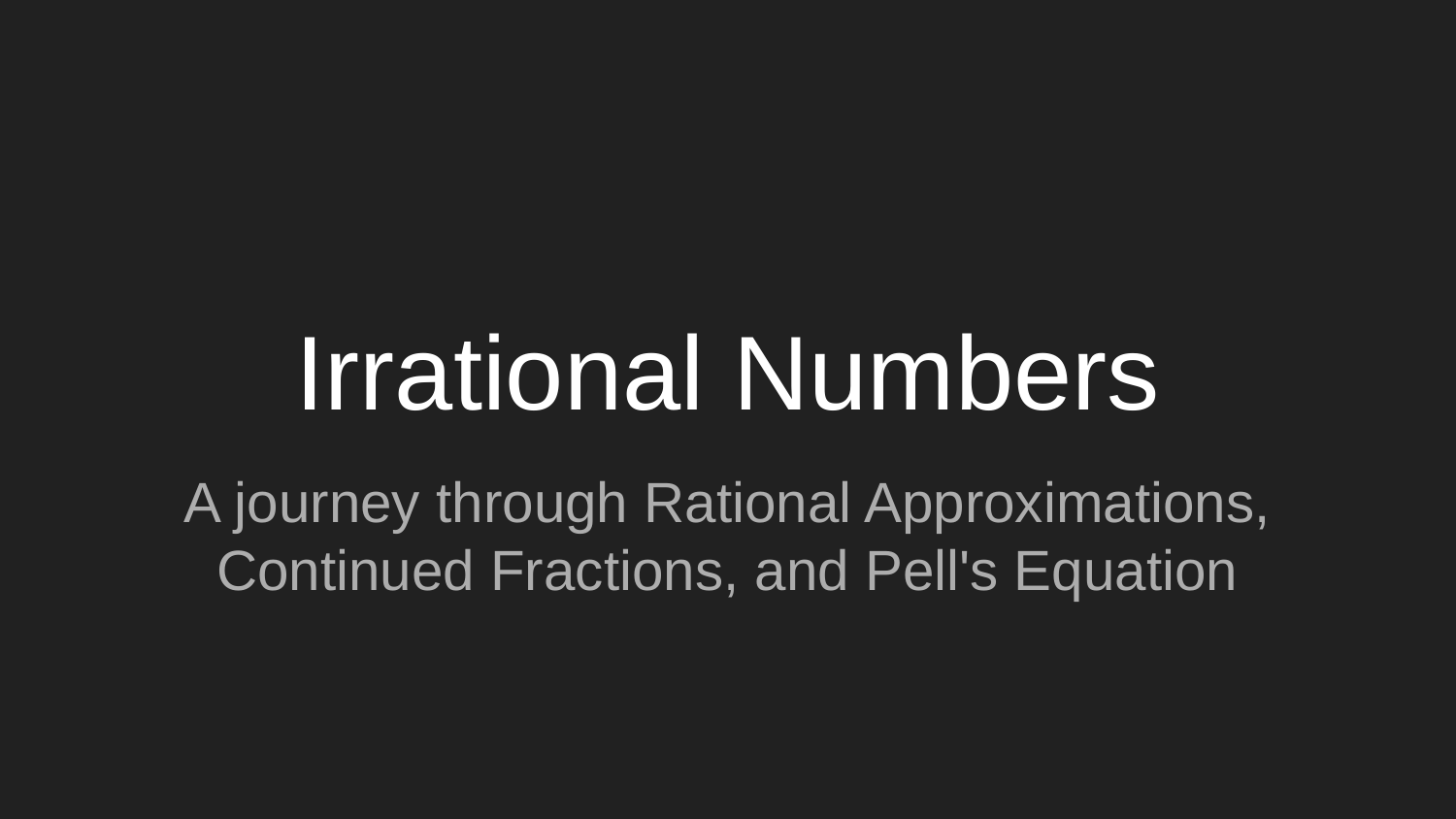

# Irrational Numbers
A journey through Rational Approximations, Continued Fractions, and Pell's Equation